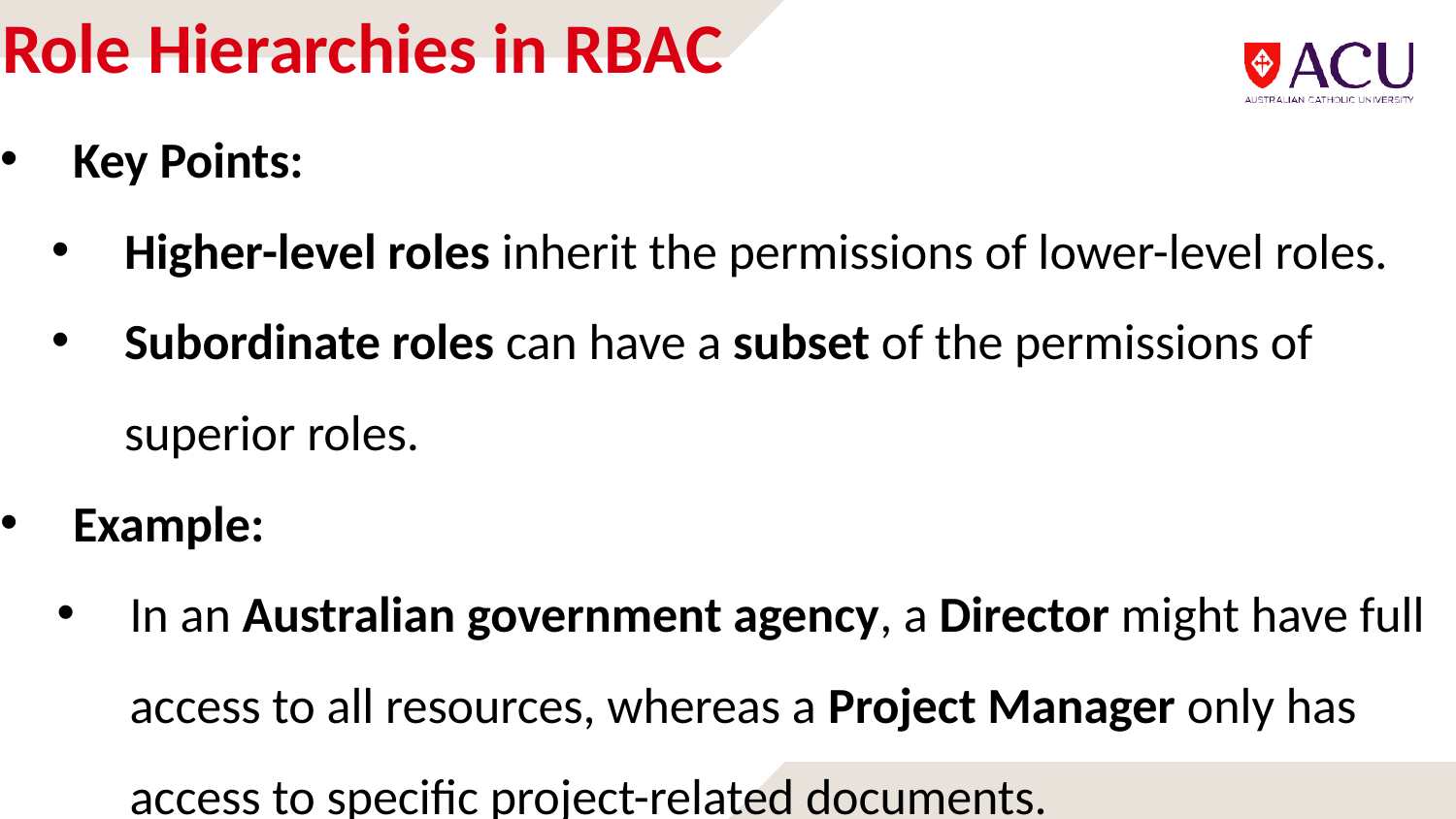

# Role Hierarchies in RBAC
Key Points:
Higher-level roles inherit the permissions of lower-level roles.
Subordinate roles can have a subset of the permissions of superior roles.
Example:
In an Australian government agency, a Director might have full access to all resources, whereas a Project Manager only has access to specific project-related documents.